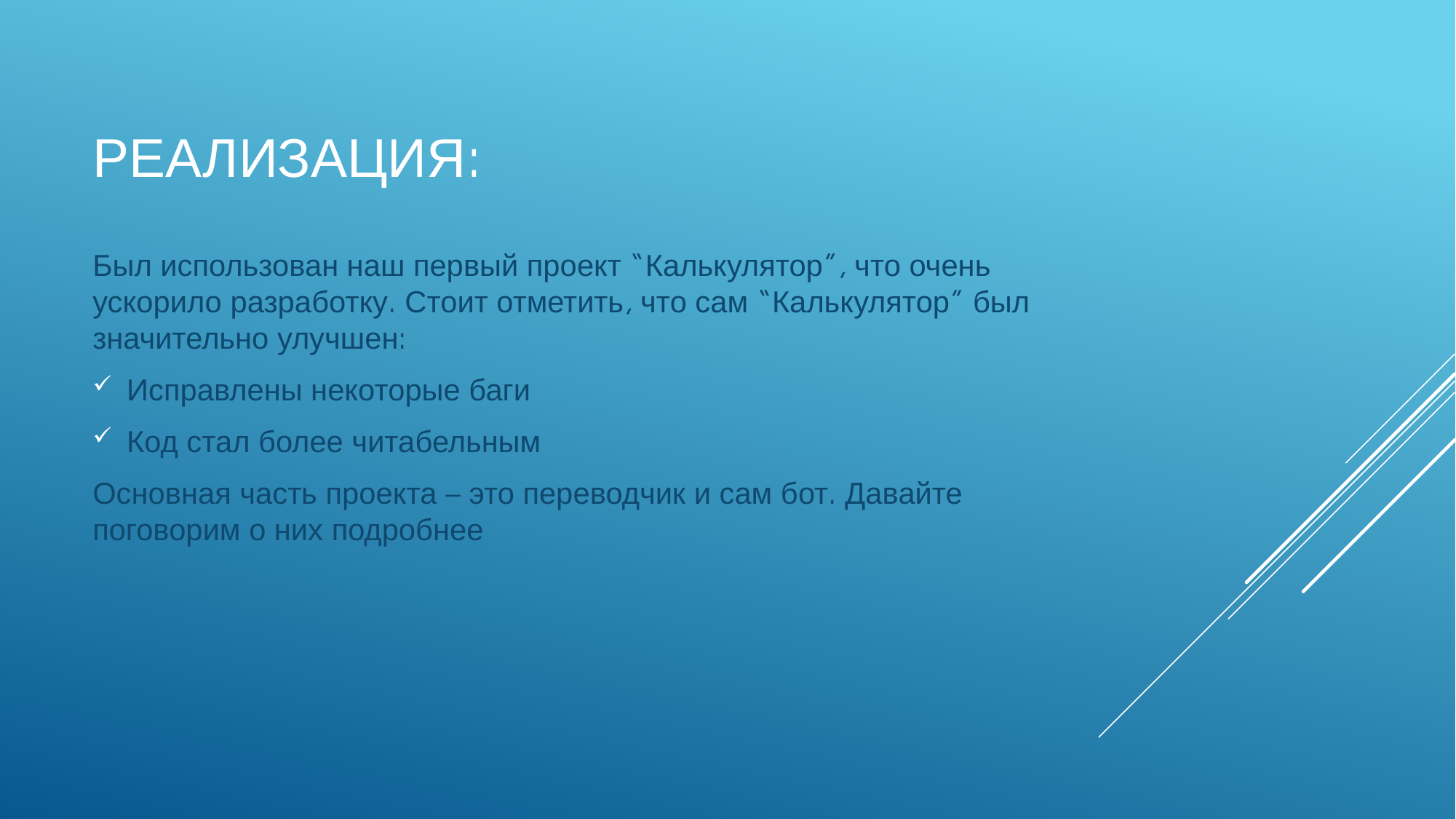

# Реализация:
Был использован наш первый проект “Калькулятор”, что очень ускорило разработку. Стоит отметить, что сам “Калькулятор” был значительно улучшен:
Исправлены некоторые баги
Код стал более читабельным
Основная часть проекта – это переводчик и сам бот. Давайте поговорим о них подробнее